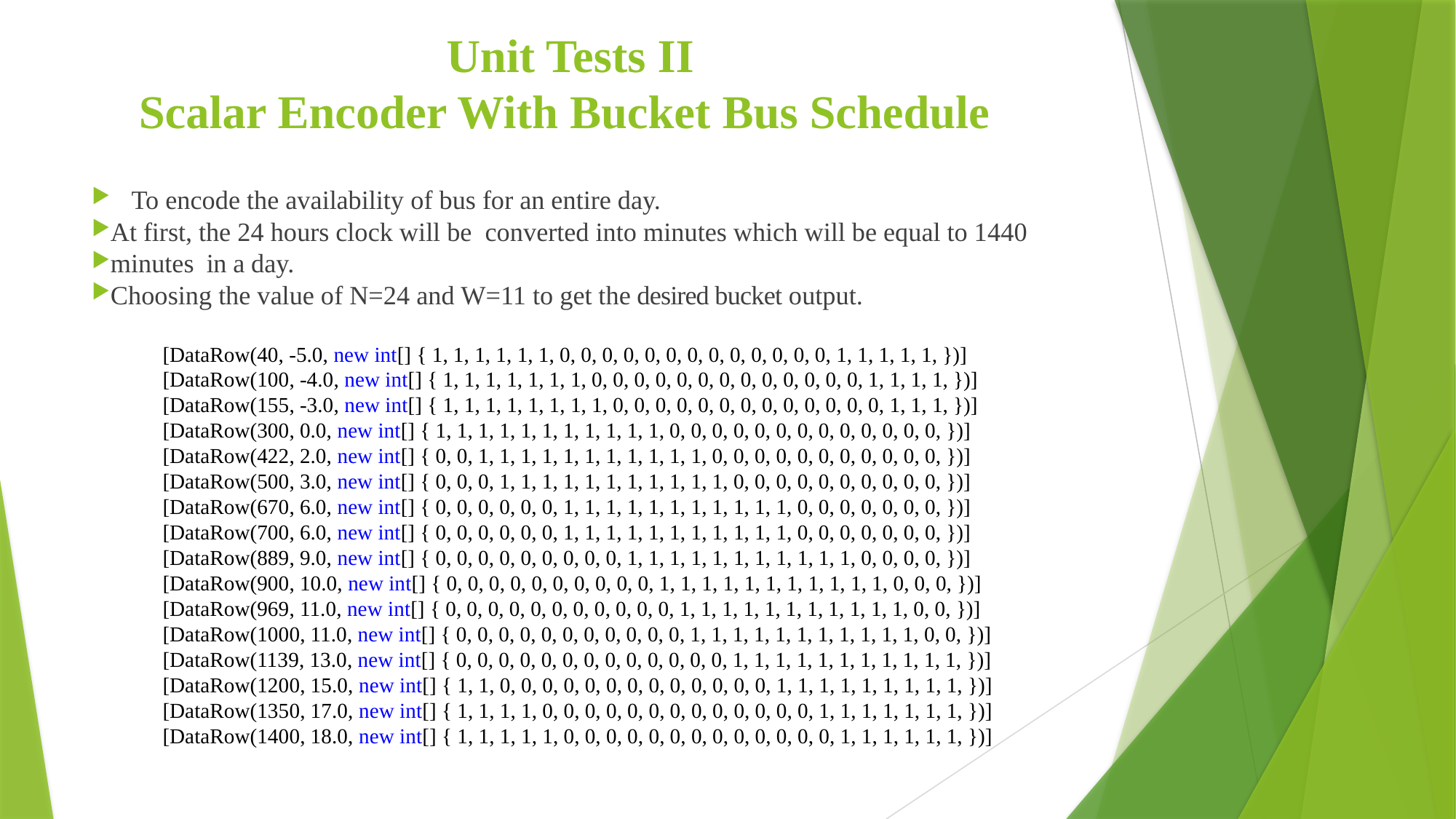

# Unit Tests II Scalar Encoder With Bucket Bus Schedule
To encode the availability of bus for an entire day.
At first, the 24 hours clock will be  converted into minutes which will be equal to 1440
minutes  in a day.
Choosing the value of N=24 and W=11 to get the desired bucket output.

        [DataRow(40, -5.0, new int[] { 1, 1, 1, 1, 1, 1, 0, 0, 0, 0, 0, 0, 0, 0, 0, 0, 0, 0, 0, 1, 1, 1, 1, 1, })]
        [DataRow(100, -4.0, new int[] { 1, 1, 1, 1, 1, 1, 1, 0, 0, 0, 0, 0, 0, 0, 0, 0, 0, 0, 0, 0, 1, 1, 1, 1, })]
        [DataRow(155, -3.0, new int[] { 1, 1, 1, 1, 1, 1, 1, 1, 0, 0, 0, 0, 0, 0, 0, 0, 0, 0, 0, 0, 0, 1, 1, 1, })]
        [DataRow(300, 0.0, new int[] { 1, 1, 1, 1, 1, 1, 1, 1, 1, 1, 1, 0, 0, 0, 0, 0, 0, 0, 0, 0, 0, 0, 0, 0, })]
        [DataRow(422, 2.0, new int[] { 0, 0, 1, 1, 1, 1, 1, 1, 1, 1, 1, 1, 1, 0, 0, 0, 0, 0, 0, 0, 0, 0, 0, 0, })]
        [DataRow(500, 3.0, new int[] { 0, 0, 0, 1, 1, 1, 1, 1, 1, 1, 1, 1, 1, 1, 0, 0, 0, 0, 0, 0, 0, 0, 0, 0, })]
        [DataRow(670, 6.0, new int[] { 0, 0, 0, 0, 0, 0, 1, 1, 1, 1, 1, 1, 1, 1, 1, 1, 1, 0, 0, 0, 0, 0, 0, 0, })]
        [DataRow(700, 6.0, new int[] { 0, 0, 0, 0, 0, 0, 1, 1, 1, 1, 1, 1, 1, 1, 1, 1, 1, 0, 0, 0, 0, 0, 0, 0, })]
        [DataRow(889, 9.0, new int[] { 0, 0, 0, 0, 0, 0, 0, 0, 0, 1, 1, 1, 1, 1, 1, 1, 1, 1, 1, 1, 0, 0, 0, 0, })]
        [DataRow(900, 10.0, new int[] { 0, 0, 0, 0, 0, 0, 0, 0, 0, 0, 1, 1, 1, 1, 1, 1, 1, 1, 1, 1, 1, 0, 0, 0, })]
        [DataRow(969, 11.0, new int[] { 0, 0, 0, 0, 0, 0, 0, 0, 0, 0, 0, 1, 1, 1, 1, 1, 1, 1, 1, 1, 1, 1, 0, 0, })]
        [DataRow(1000, 11.0, new int[] { 0, 0, 0, 0, 0, 0, 0, 0, 0, 0, 0, 1, 1, 1, 1, 1, 1, 1, 1, 1, 1, 1, 0, 0, })]
        [DataRow(1139, 13.0, new int[] { 0, 0, 0, 0, 0, 0, 0, 0, 0, 0, 0, 0, 0, 1, 1, 1, 1, 1, 1, 1, 1, 1, 1, 1, })]
        [DataRow(1200, 15.0, new int[] { 1, 1, 0, 0, 0, 0, 0, 0, 0, 0, 0, 0, 0, 0, 0, 1, 1, 1, 1, 1, 1, 1, 1, 1, })]
        [DataRow(1350, 17.0, new int[] { 1, 1, 1, 1, 0, 0, 0, 0, 0, 0, 0, 0, 0, 0, 0, 0, 0, 1, 1, 1, 1, 1, 1, 1, })]
        [DataRow(1400, 18.0, new int[] { 1, 1, 1, 1, 1, 0, 0, 0, 0, 0, 0, 0, 0, 0, 0, 0, 0, 0, 1, 1, 1, 1, 1, 1, })]